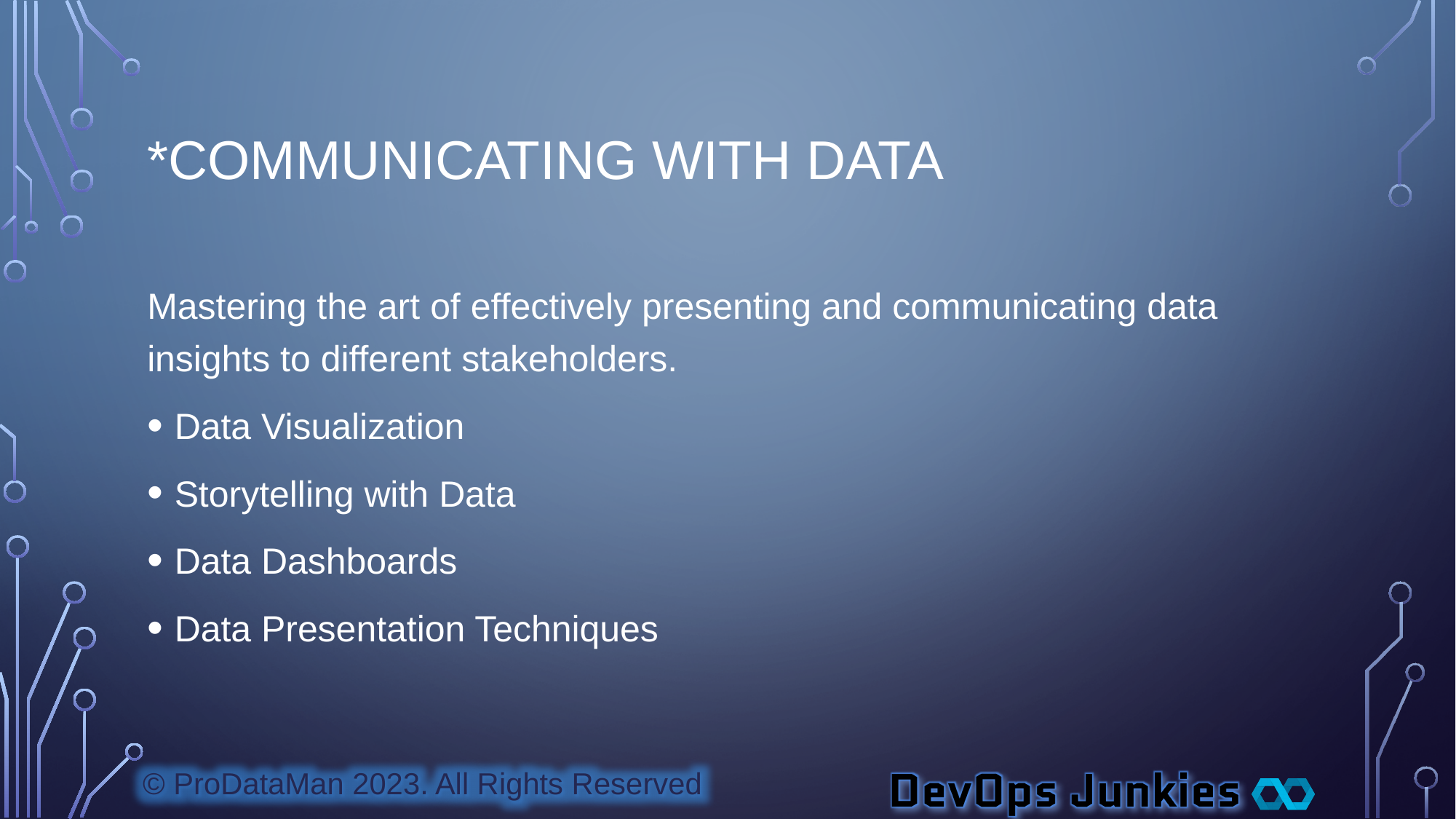

# *Communicating With Data
Mastering the art of effectively presenting and communicating data insights to different stakeholders.
Data Visualization
Storytelling with Data
Data Dashboards
Data Presentation Techniques